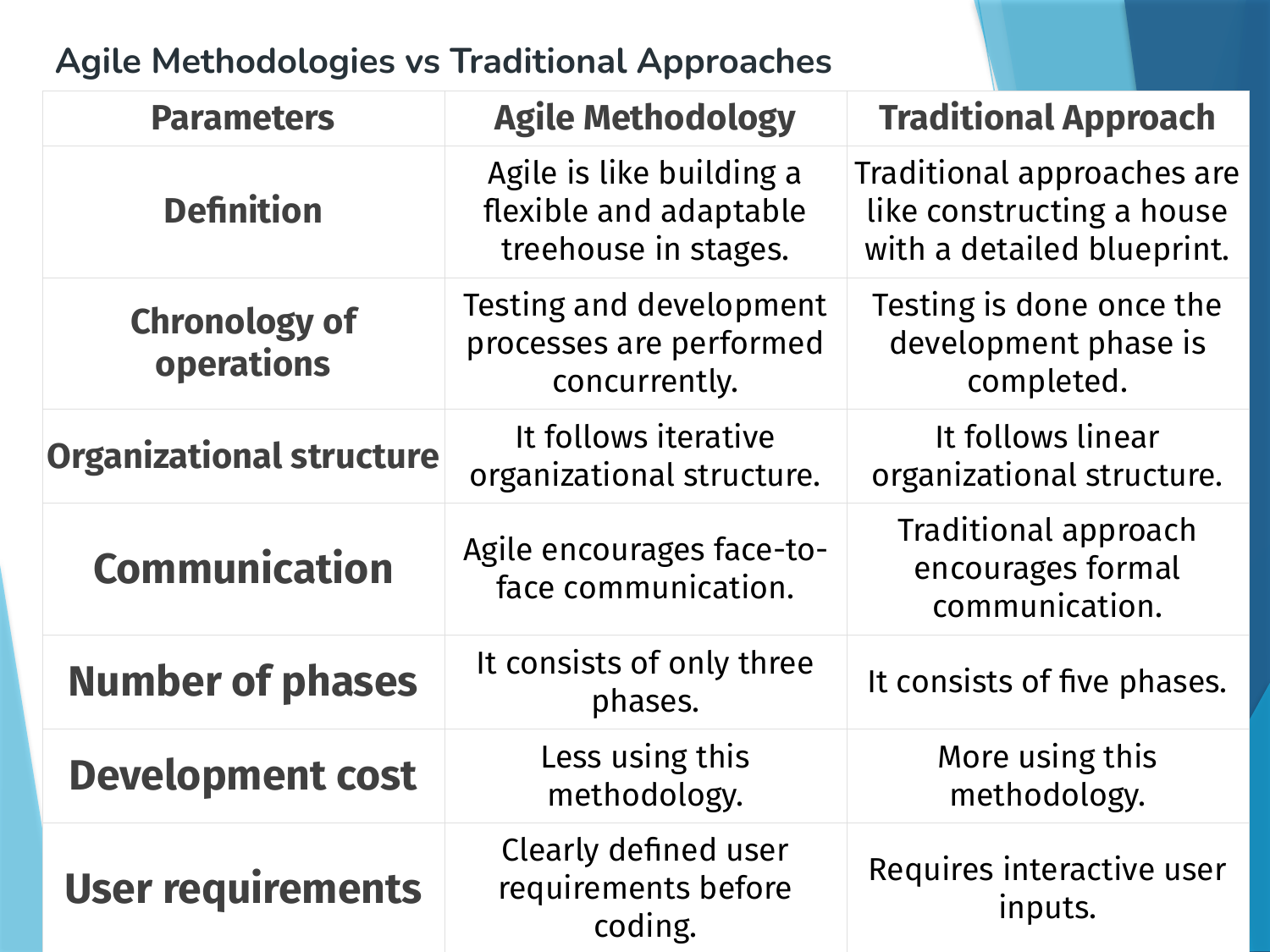

Agile Methodologies vs Traditional Approaches
| Parameters | Agile Methodology | Traditional Approach |
| --- | --- | --- |
| Definition | Agile is like building a flexible and adaptable treehouse in stages. | Traditional approaches are like constructing a house with a detailed blueprint. |
| Chronology of operations | Testing and development processes are performed concurrently. | Testing is done once the development phase is completed. |
| Organizational structure | It follows iterative organizational structure. | It follows linear organizational structure. |
| Communication | Agile encourages face-to-face communication. | Traditional approach encourages formal communication. |
| Number of phases | It consists of only three phases. | It consists of five phases. |
| Development cost | Less using this methodology. | More using this methodology. |
| User requirements | Clearly defined user requirements before coding. | Requires interactive user inputs. |